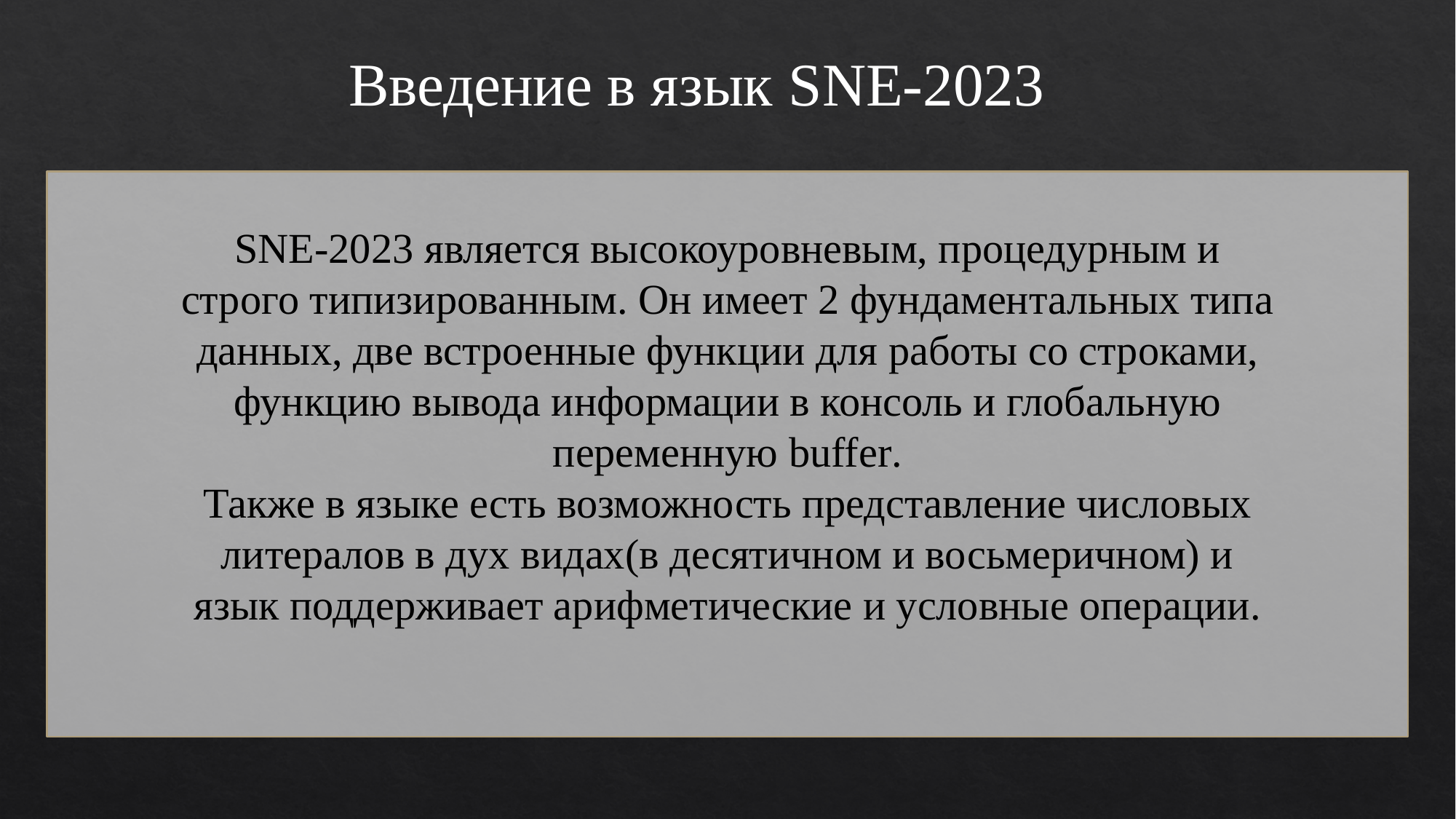

Введение в язык SNE-2023

SNE-2023 является высокоуровневым, процедурным и строго типизированным. Он имеет 2 фундаментальных типа данных, две встроенные функции для работы со строками, функцию вывода информации в консоль и глобальную переменную buffer.
Также в языке есть возможность представление числовых литералов в дух видах(в десятичном и восьмеричном) и язык поддерживает арифметические и условные операции.